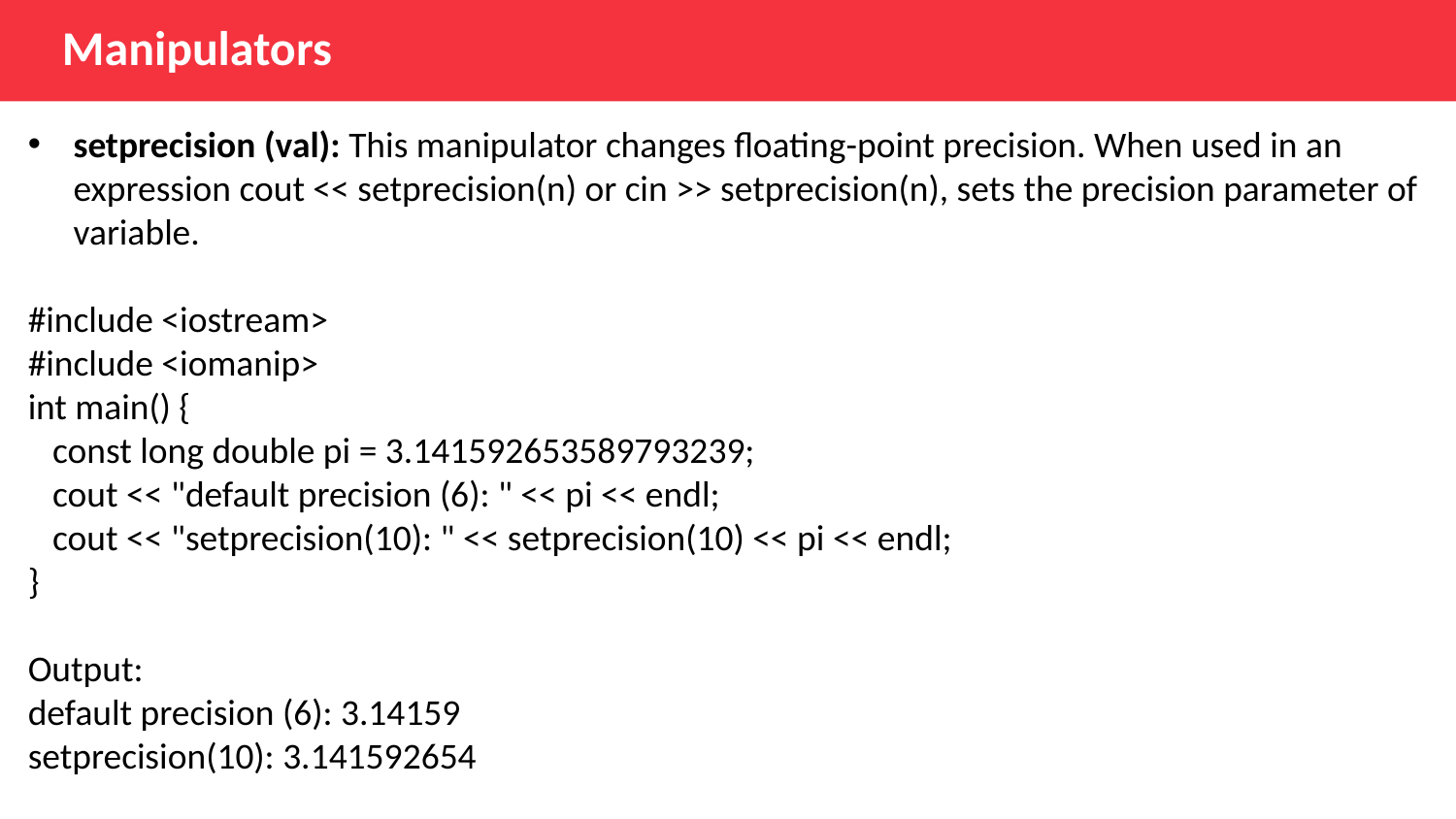

Manipulators
setprecision (val): This manipulator changes floating-point precision. When used in an expression cout << setprecision(n) or cin >> setprecision(n), sets the precision parameter of variable.

#include <iostream>
#include <iomanip>
int main() {
   const long double pi = 3.141592653589793239;
   cout << "default precision (6): " << pi << endl;
   cout << "setprecision(10): " << setprecision(10) << pi << endl;
}

Output:
default precision (6): 3.14159
setprecision(10): 3.141592654